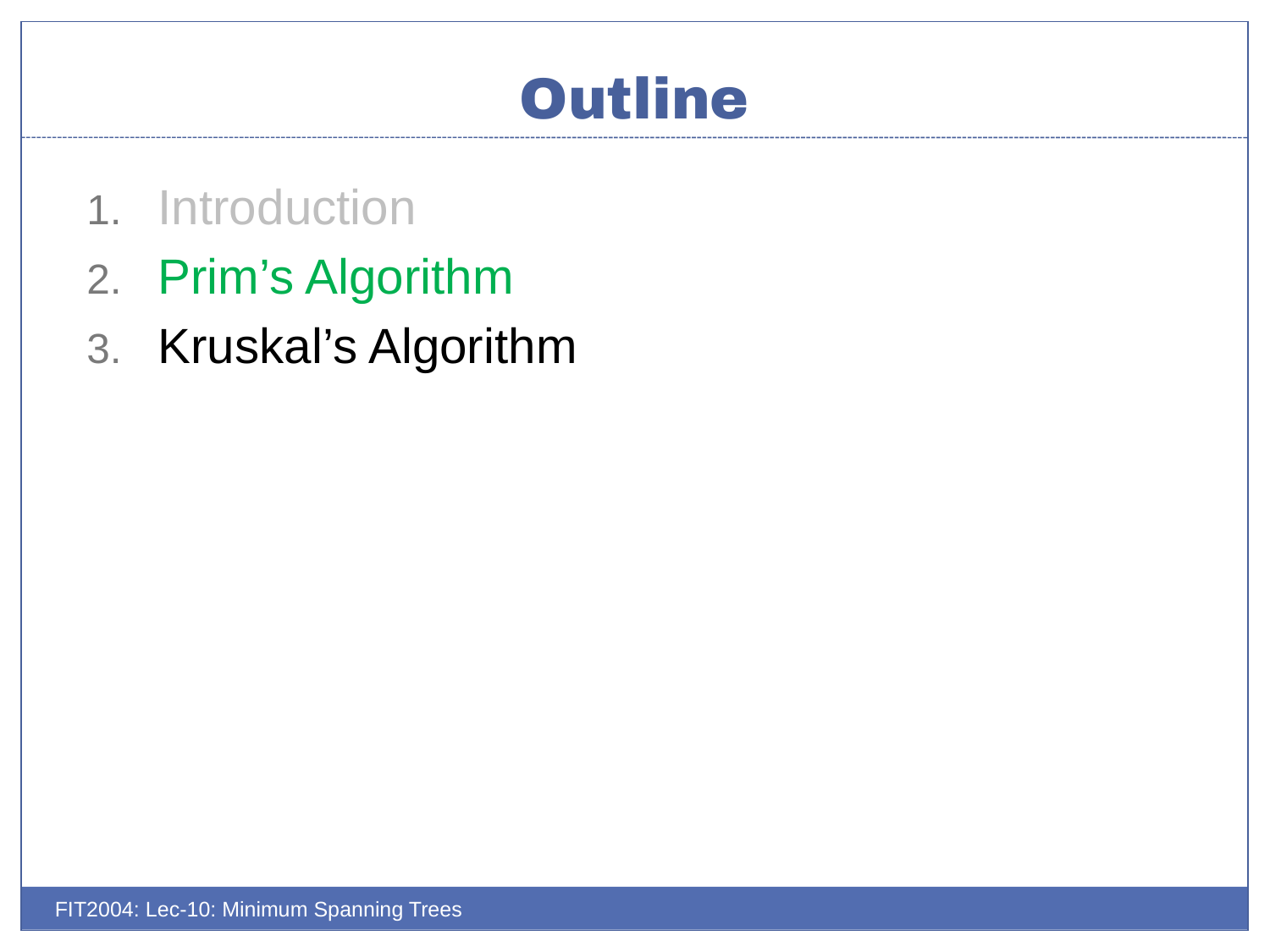

# Outline
Introduction
Prim’s Algorithm
Kruskal’s Algorithm

FIT2004: Lec-10: Minimum Spanning Trees